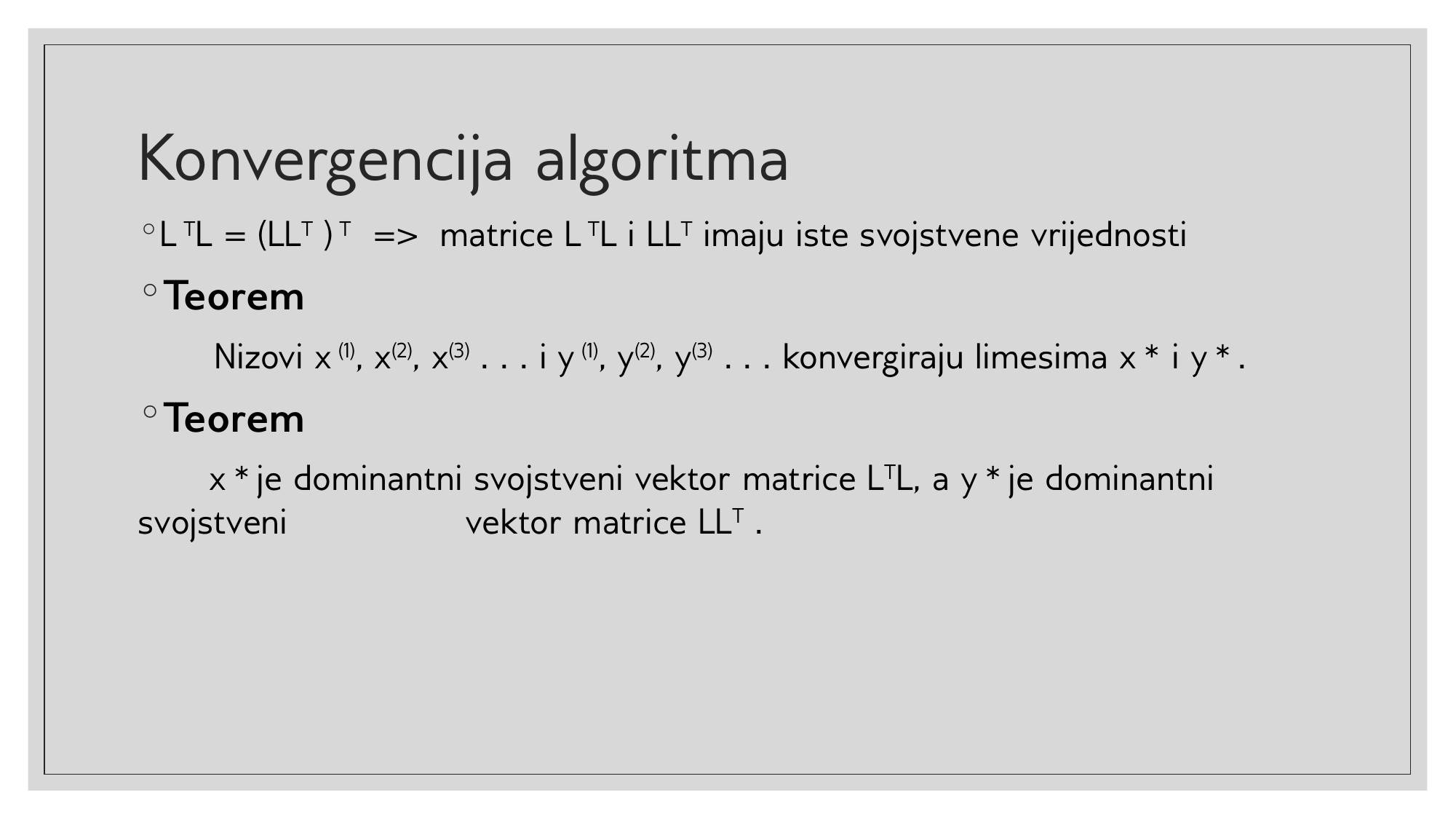

# Konvergencija algoritma
L TL = (LLT ) T  =>  matrice L TL i LLT imaju iste svojstvene vrijednosti
Teorem
       Nizovi x (1), x(2), x(3) . . . i y (1), y(2), y(3) . . . konvergiraju limesima x ∗ i y ∗ .
Teorem
      x ∗ je dominantni svojstveni vektor matrice LTL, a y ∗ je dominantni svojstveni        	vektor matrice LLT .